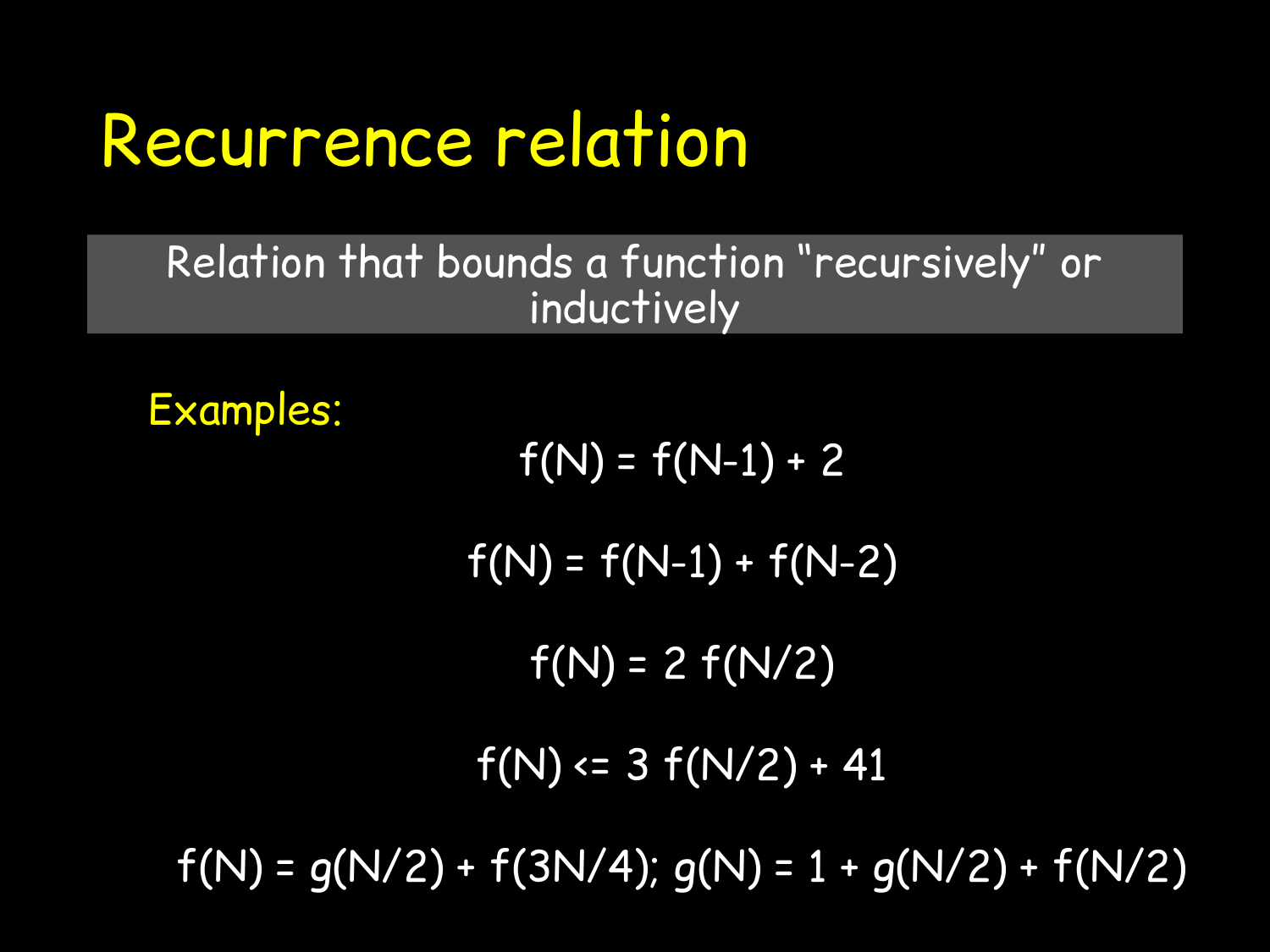

# Recurrence relation
Relation that bounds a function “recursively” or inductively
Examples:
f(N) = f(N-1) + 2

f(N) = f(N-1) + f(N-2)

f(N) = 2 f(N/2)

f(N) <= 3 f(N/2) + 41

f(N) = g(N/2) + f(3N/4); g(N) = 1 + g(N/2) + f(N/2)